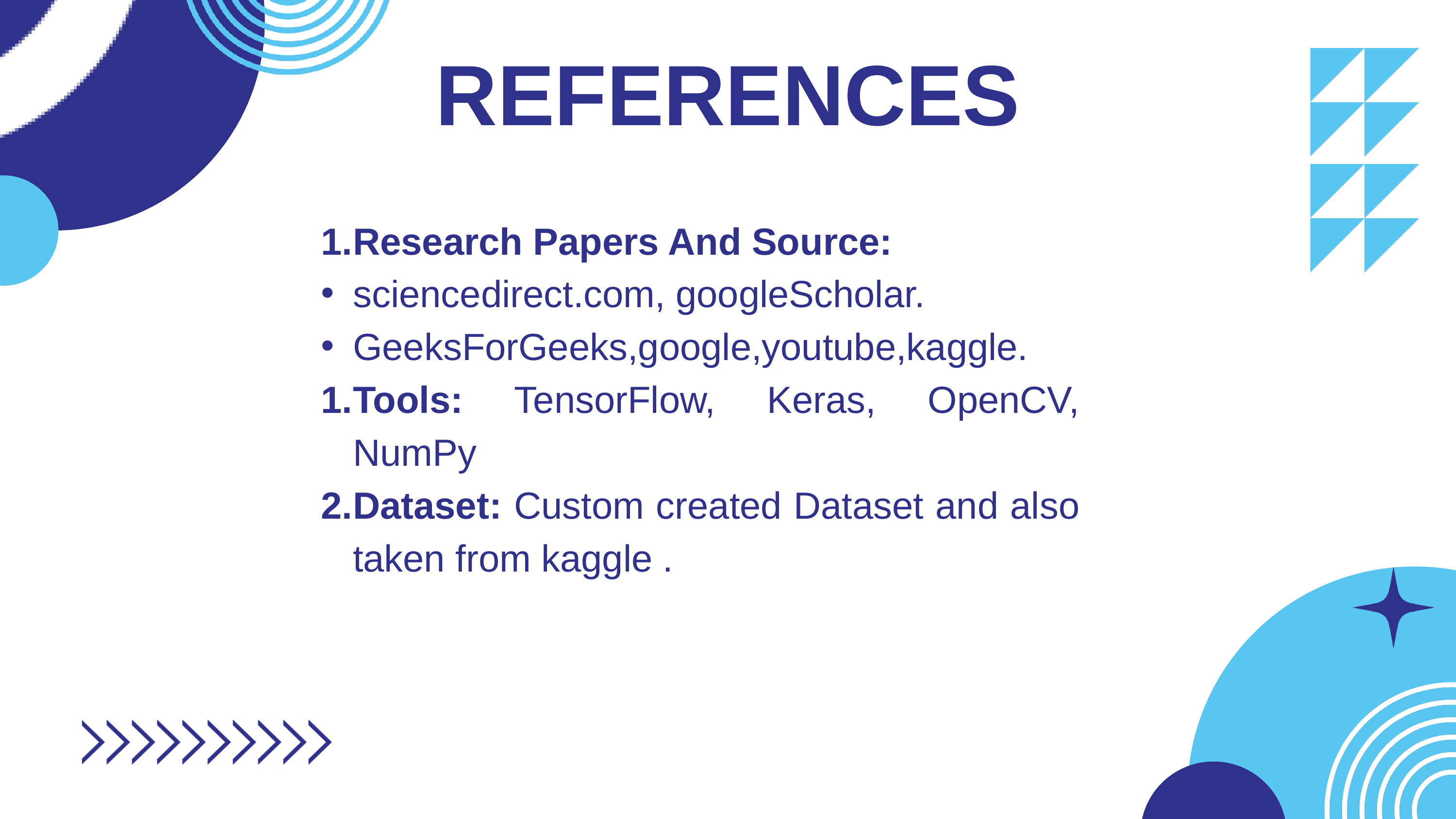

REFERENCES

Research Papers And Source:
sciencedirect.com, googleScholar.
GeeksForGeeks,google,youtube,kaggle.
Tools: TensorFlow, Keras, OpenCV, NumPy
Dataset: Custom created Dataset and also taken from kaggle .